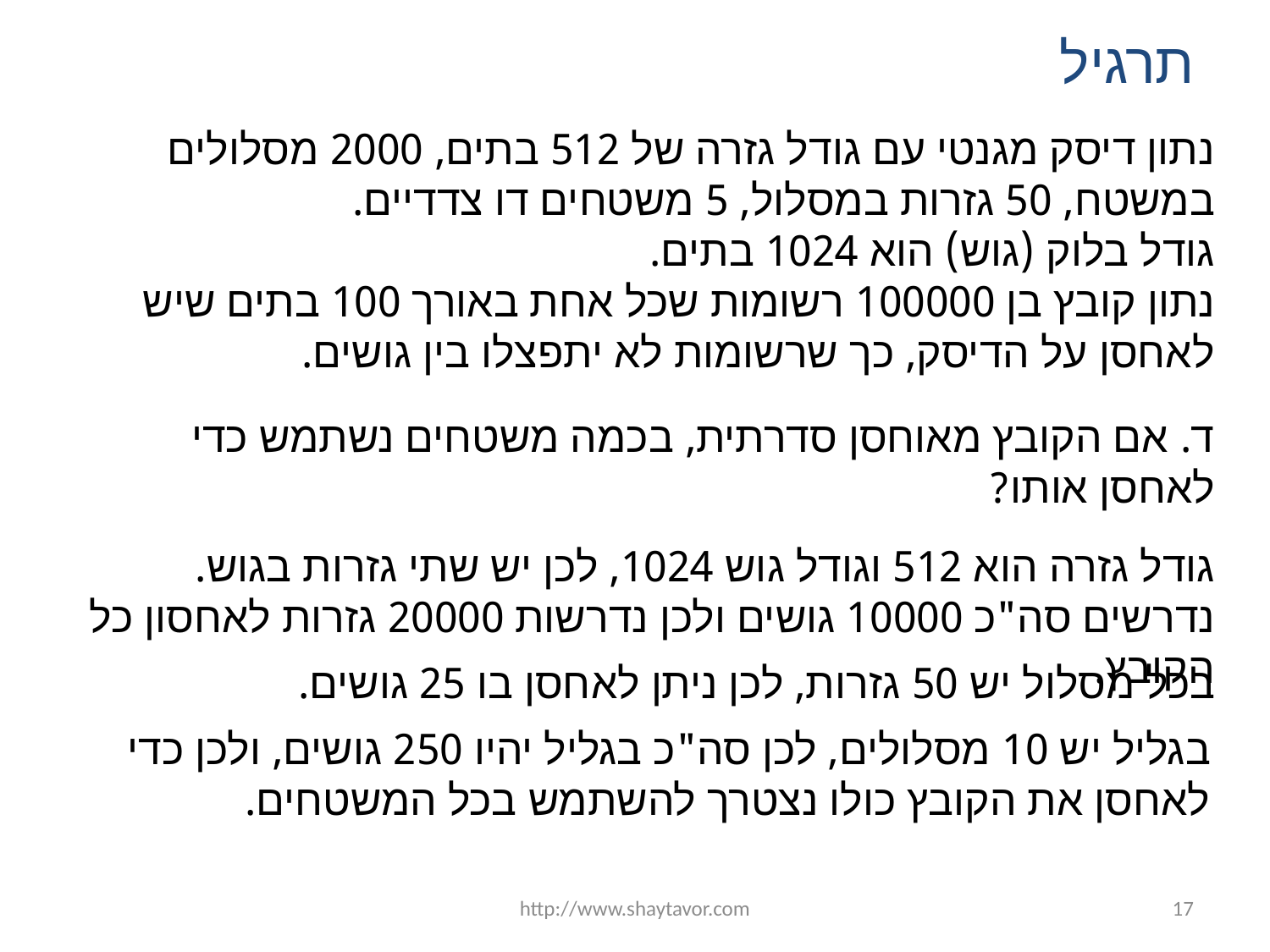

תרגיל
נתון דיסק מגנטי עם גודל גזרה של 512 בתים, 2000 מסלולים במשטח, 50 גזרות במסלול, 5 משטחים דו צדדיים.
גודל בלוק (גוש) הוא 1024 בתים.
נתון קובץ בן 100000 רשומות שכל אחת באורך 100 בתים שיש לאחסן על הדיסק, כך שרשומות לא יתפצלו בין גושים.
ד. אם הקובץ מאוחסן סדרתית, בכמה משטחים נשתמש כדי לאחסן אותו?
גודל גזרה הוא 512 וגודל גוש 1024, לכן יש שתי גזרות בגוש. נדרשים סה"כ 10000 גושים ולכן נדרשות 20000 גזרות לאחסון כל הקובץ.
בכל מסלול יש 50 גזרות, לכן ניתן לאחסן בו 25 גושים.
בגליל יש 10 מסלולים, לכן סה"כ בגליל יהיו 250 גושים, ולכן כדי לאחסן את הקובץ כולו נצטרך להשתמש בכל המשטחים.
http://www.shaytavor.com
17